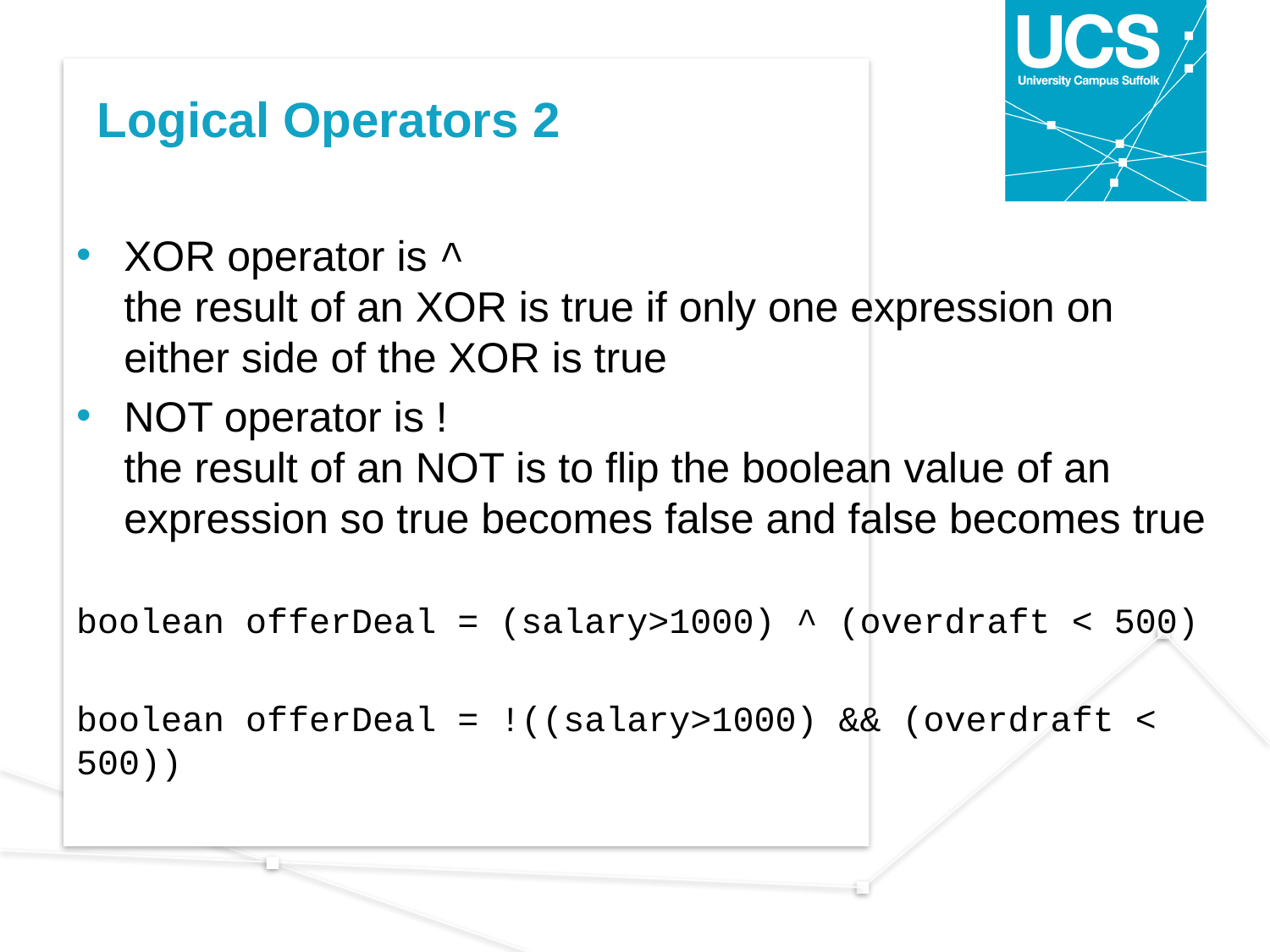

# Logical Operators 2
XOR operator is ^
the result of an XOR is true if only one expression on either side of the XOR is true
NOT operator is !
the result of an NOT is to flip the boolean value of an expression so true becomes false and false becomes true

boolean offerDeal = (salary>1000) ^ (overdraft < 500)

boolean offerDeal = !((salary>1000) && (overdraft < 500))